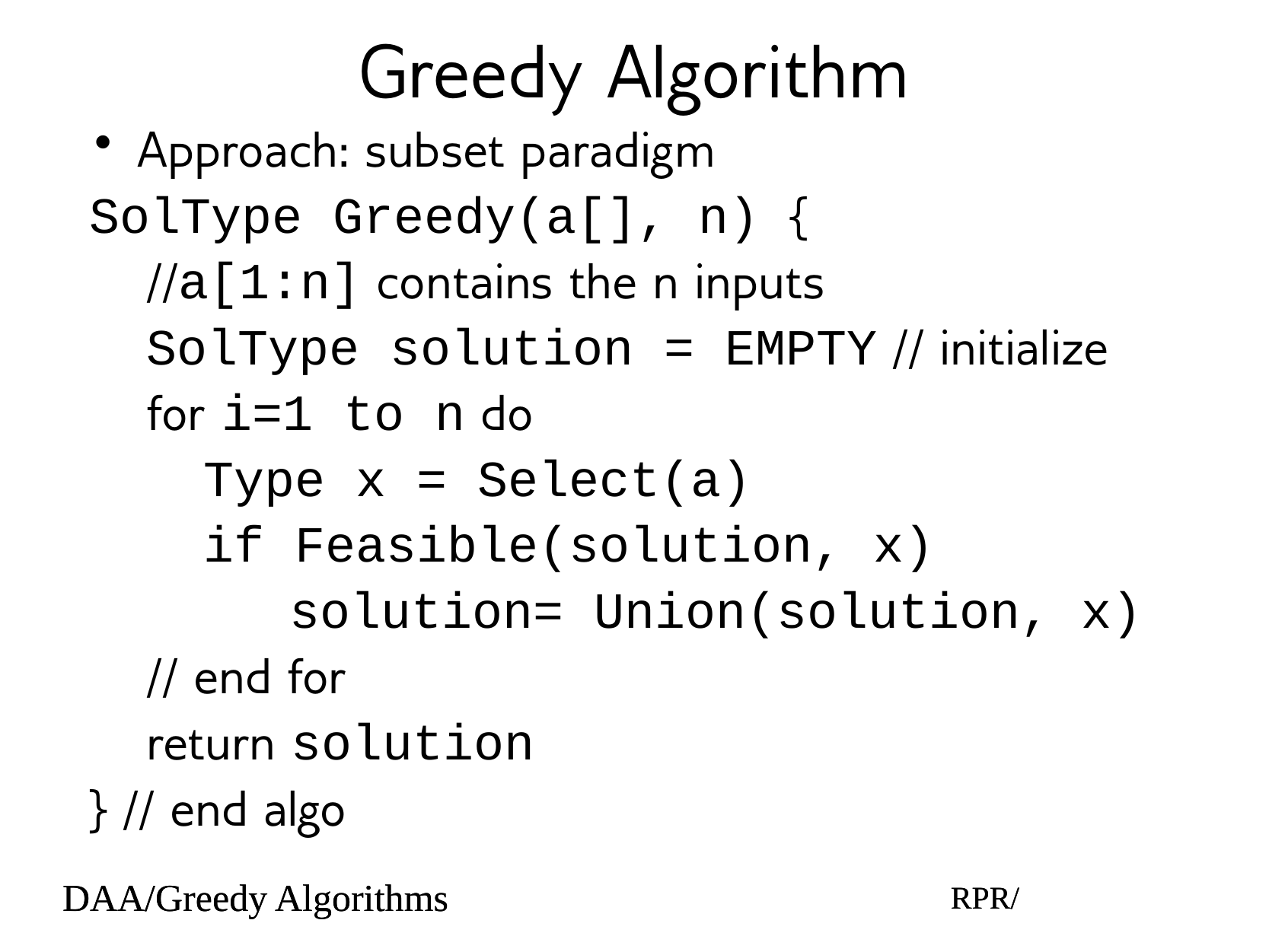

# Greedy Algorithm
Approach: subset paradigm
SolType Greedy(a[], n) {
//a[1:n] contains the n inputs
SolType solution = EMPTY // initialize
for i=1 to n do
Type x = Select(a)
if Feasible(solution, x)
solution= Union(solution, x)
// end for
return solution
} // end algo
DAA/Greedy Algorithms
RPR/
8